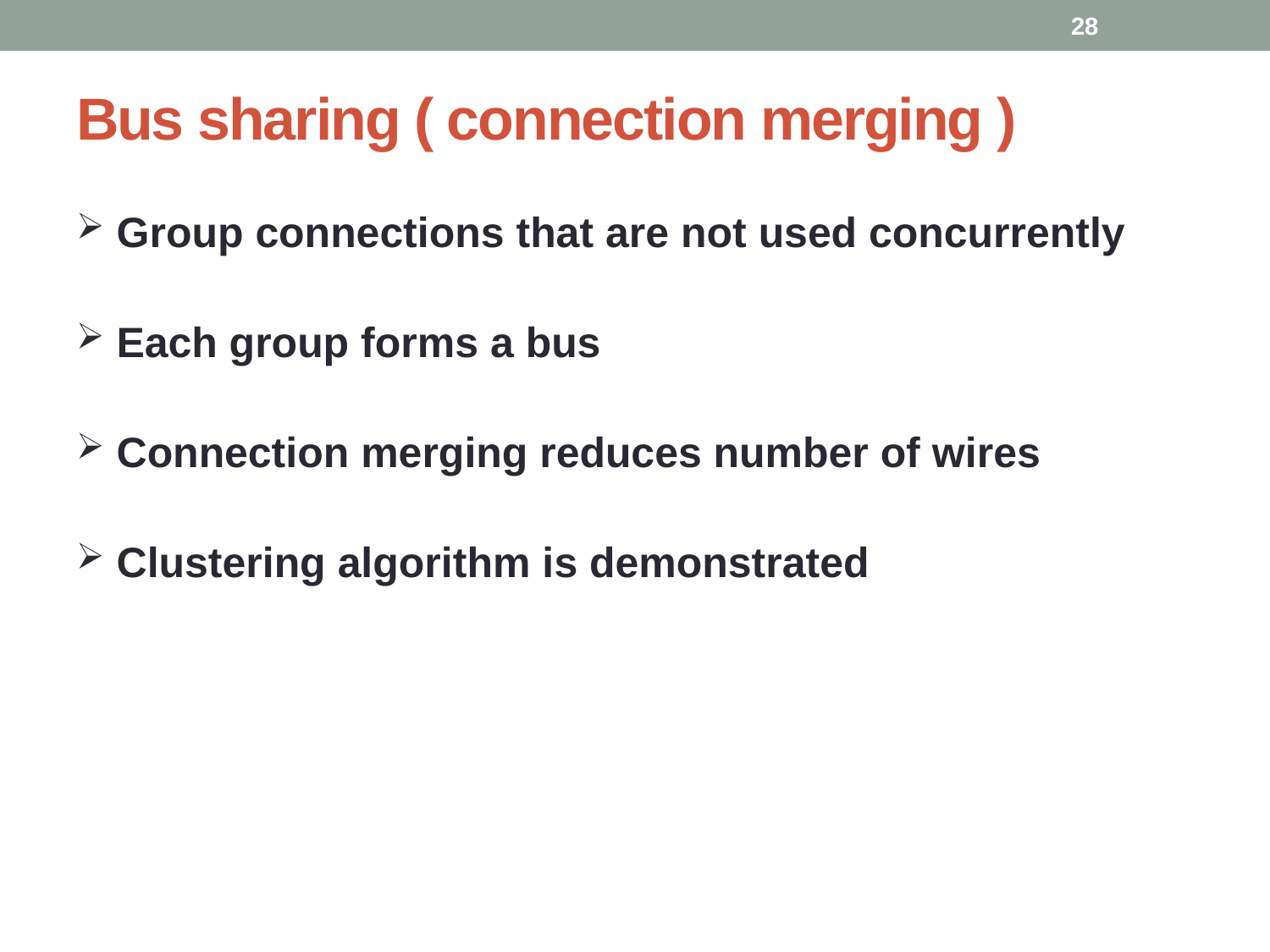

28
# Bus sharing ( connection merging )
 Group connections that are not used concurrently
 Each group forms a bus
 Connection merging reduces number of wires
 Clustering algorithm is demonstrated